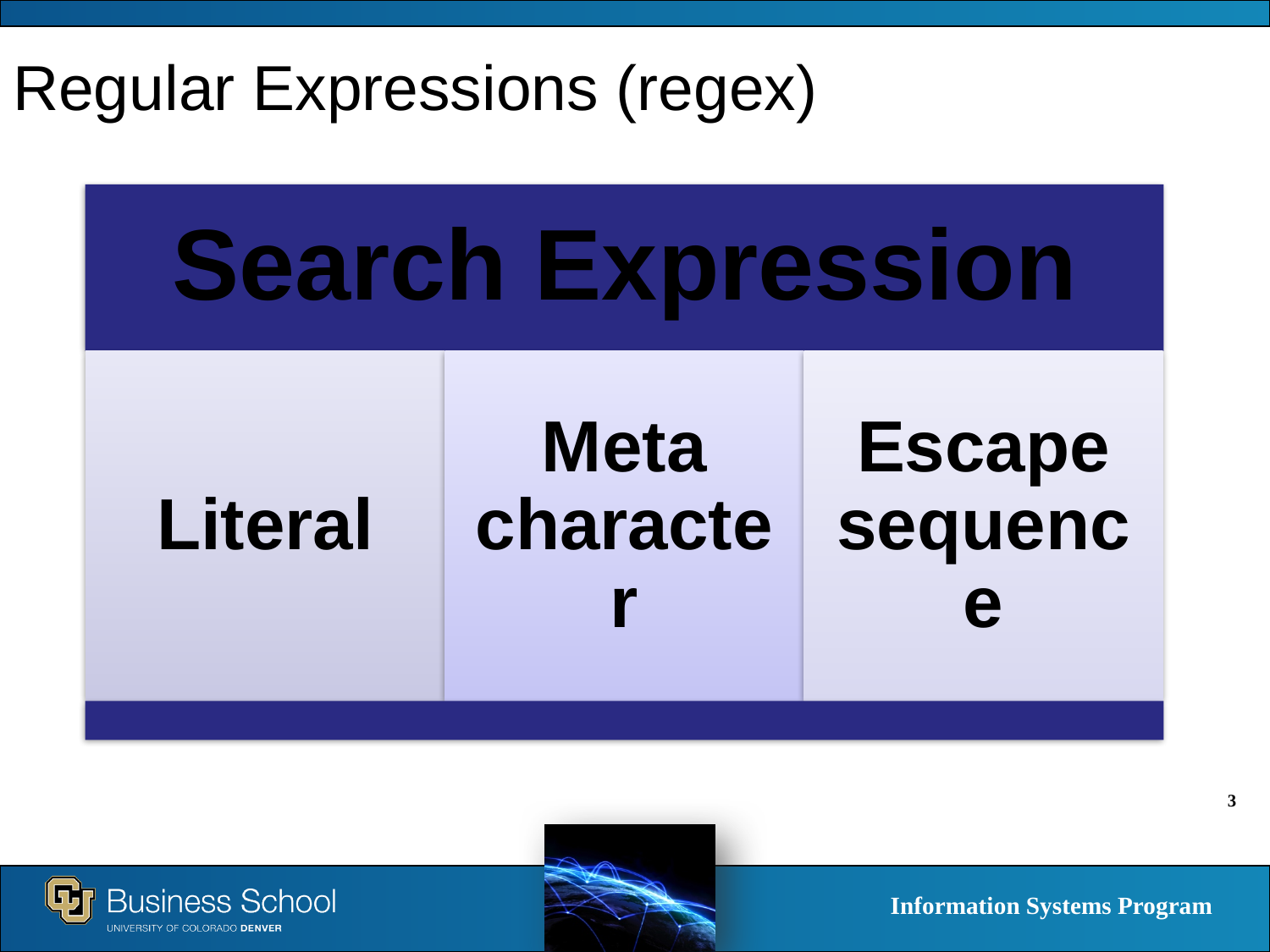

# Regular Expressions (regex)
Search Expression
Literal
Meta character
Escape sequence